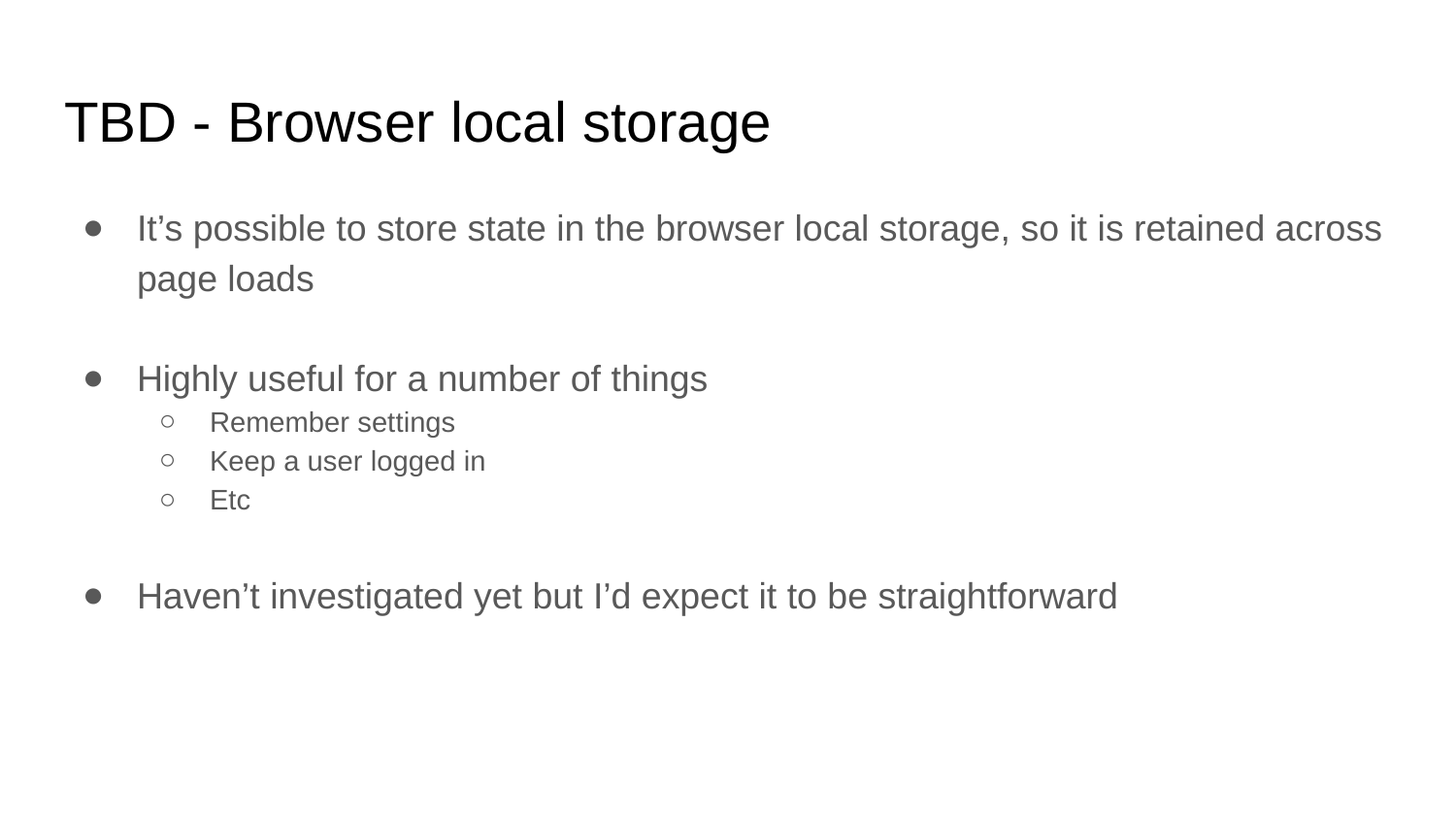

# TBD - Browser local storage
It’s possible to store state in the browser local storage, so it is retained across page loads

Highly useful for a number of things
Remember settings
Keep a user logged in
Etc

Haven’t investigated yet but I’d expect it to be straightforward